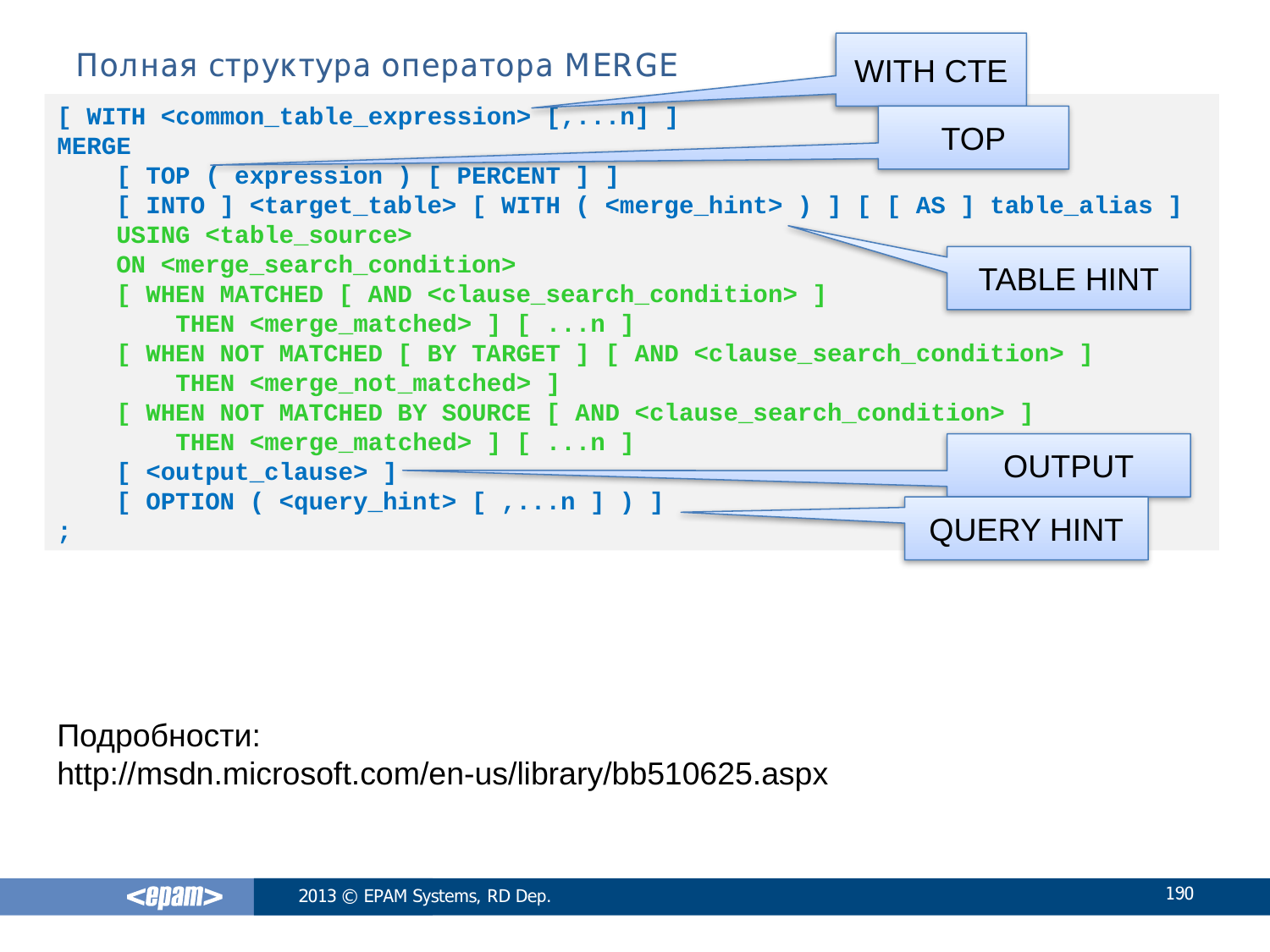

WITH CTE
# Полная структура оператора MERGE
[ WITH <common_table_expression> [,...n] ]
MERGE
    [ TOP ( expression ) [ PERCENT ] ]
    [ INTO ] <target_table> [ WITH ( <merge_hint> ) ] [ [ AS ] table_alias ]
    USING <table_source>
    ON <merge_search_condition>
    [ WHEN MATCHED [ AND <clause_search_condition> ]
        THEN <merge_matched> ] [ ...n ]
    [ WHEN NOT MATCHED [ BY TARGET ] [ AND <clause_search_condition> ]
        THEN <merge_not_matched> ]
    [ WHEN NOT MATCHED BY SOURCE [ AND <clause_search_condition> ]
        THEN <merge_matched> ] [ ...n ]
    [ <output_clause> ]
    [ OPTION ( <query_hint> [ ,...n ] ) ]
;
TOP
TABLE HINT
OUTPUT
QUERY HINT
Подробности:
http://msdn.microsoft.com/en-us/library/bb510625.aspx
190
2013 © EPAM Systems, RD Dep.